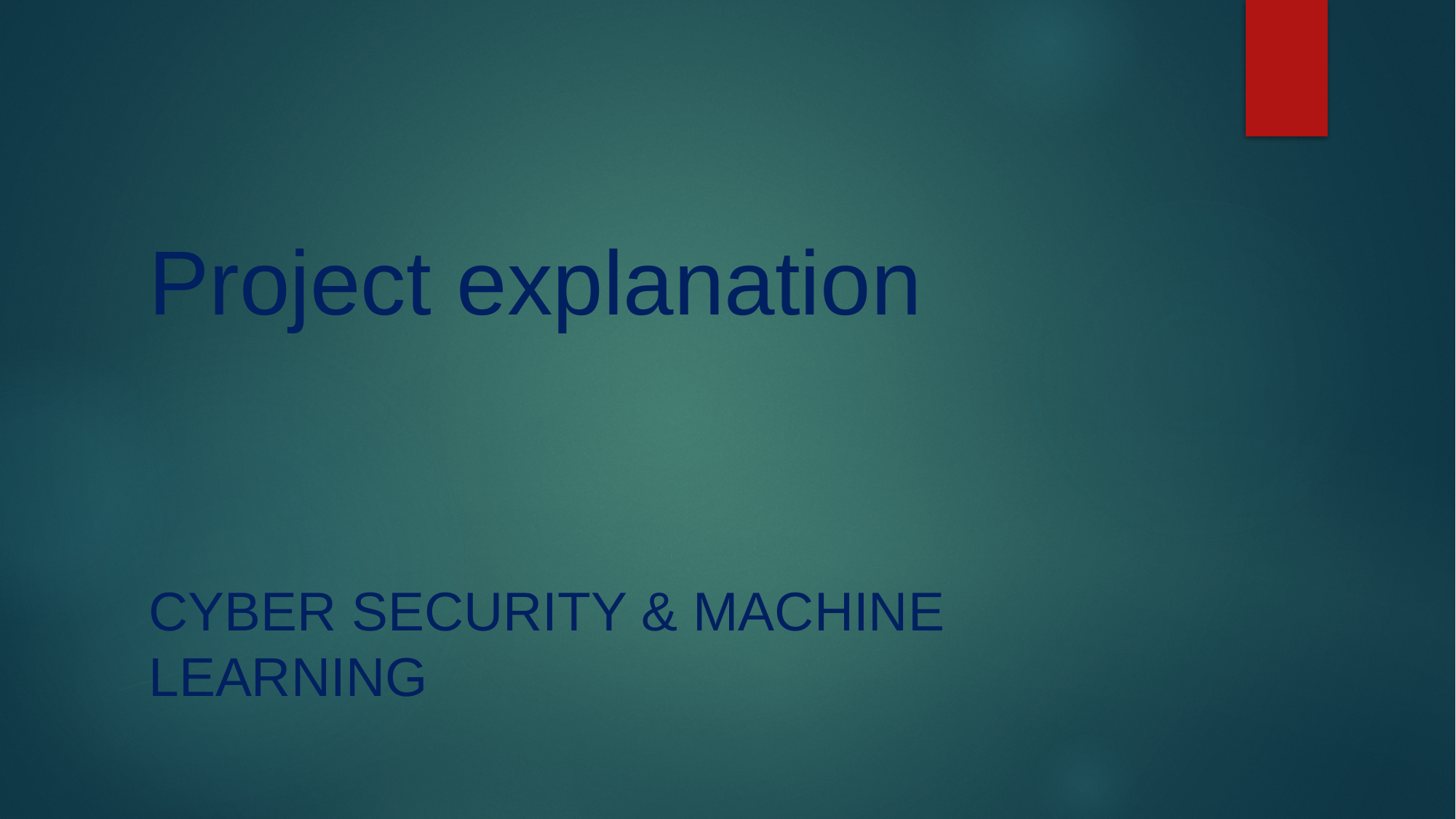

# Project explanation
Cyber security & machine learning